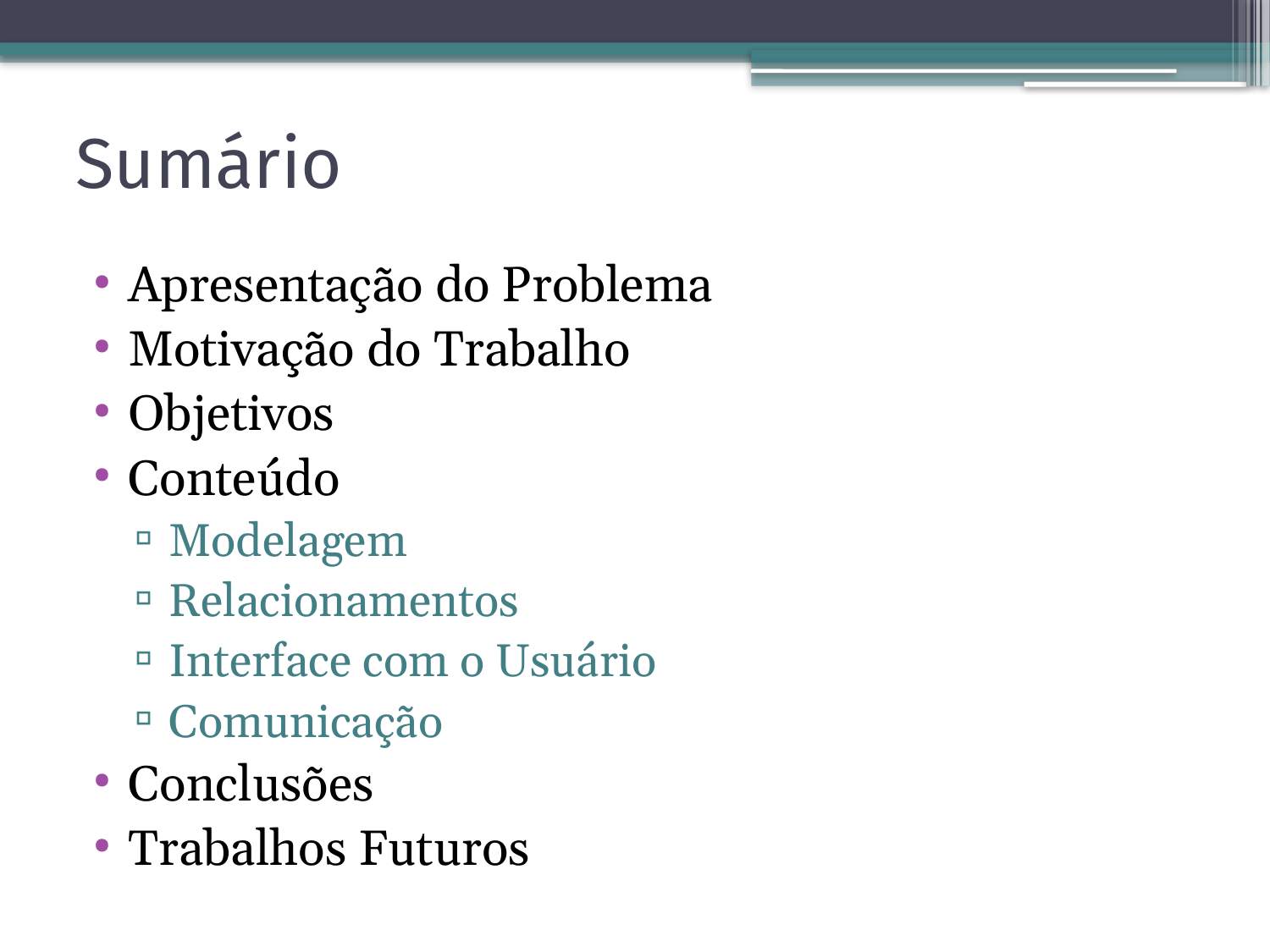

# Sumário
Apresentação do Problema
Motivação do Trabalho
Objetivos
Conteúdo
Modelagem
Relacionamentos
Interface com o Usuário
Comunicação
Conclusões
Trabalhos Futuros